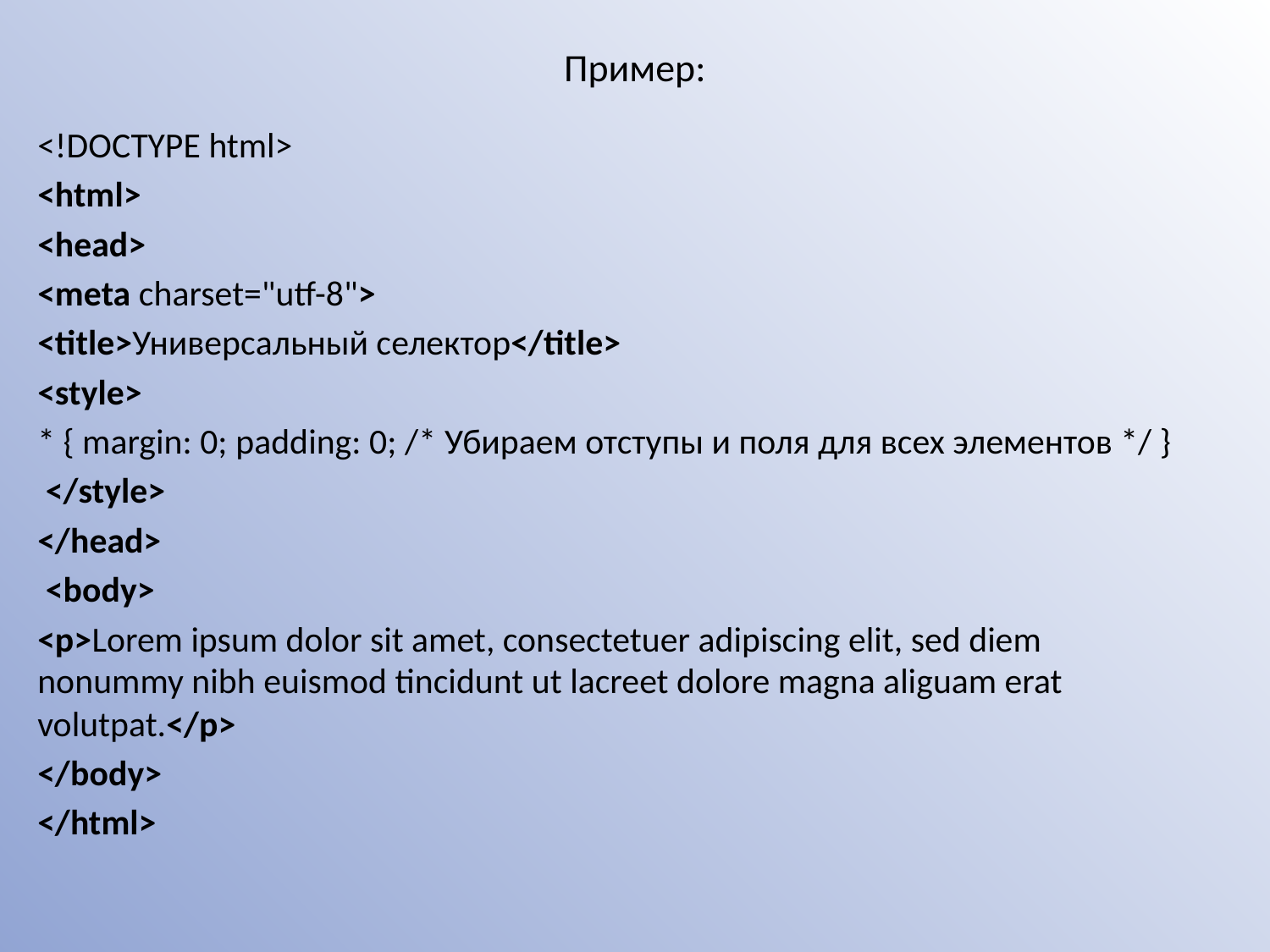

# Пример:
<!DOCTYPE html>
<html>
<head>
<meta charset="utf-8">
<title>Универсальный селектор</title>
<style>
* { margin: 0; padding: 0; /* Убираем отступы и поля для всех элементов */ }
 </style>
</head>
 <body>
<p>Lorem ipsum dolor sit amet, consectetuer adipiscing elit, sed diem nonummy nibh euismod tincidunt ut lacreet dolore magna aliguam erat volutpat.</p>
</body>
</html>